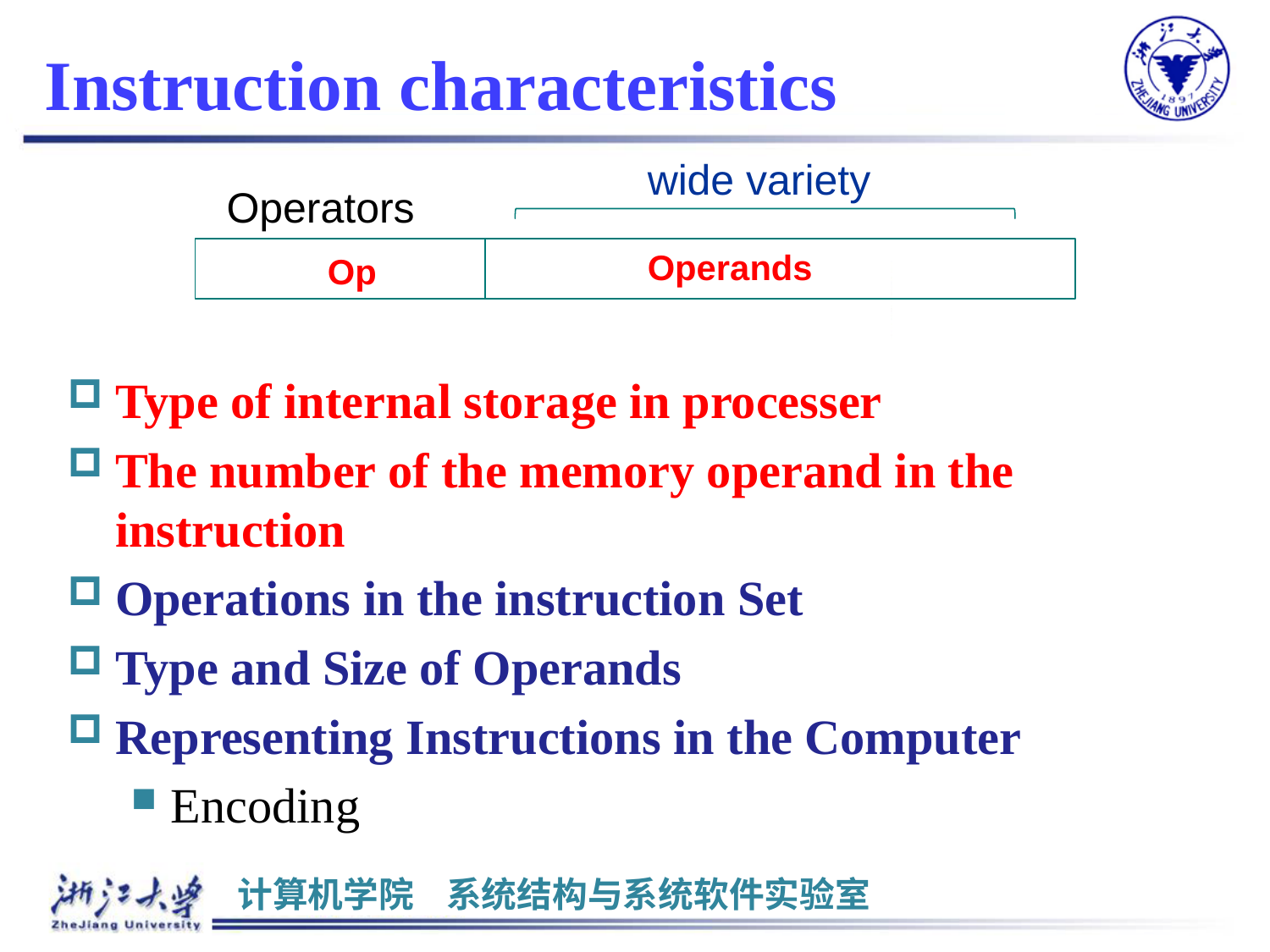

# Instruction characteristics
wide variety
Operators

Operands
Op
Type of internal storage in processer
The number of the memory operand in the instruction
Operations in the instruction Set
Type and Size of Operands
Representing Instructions in the Computer
Encoding